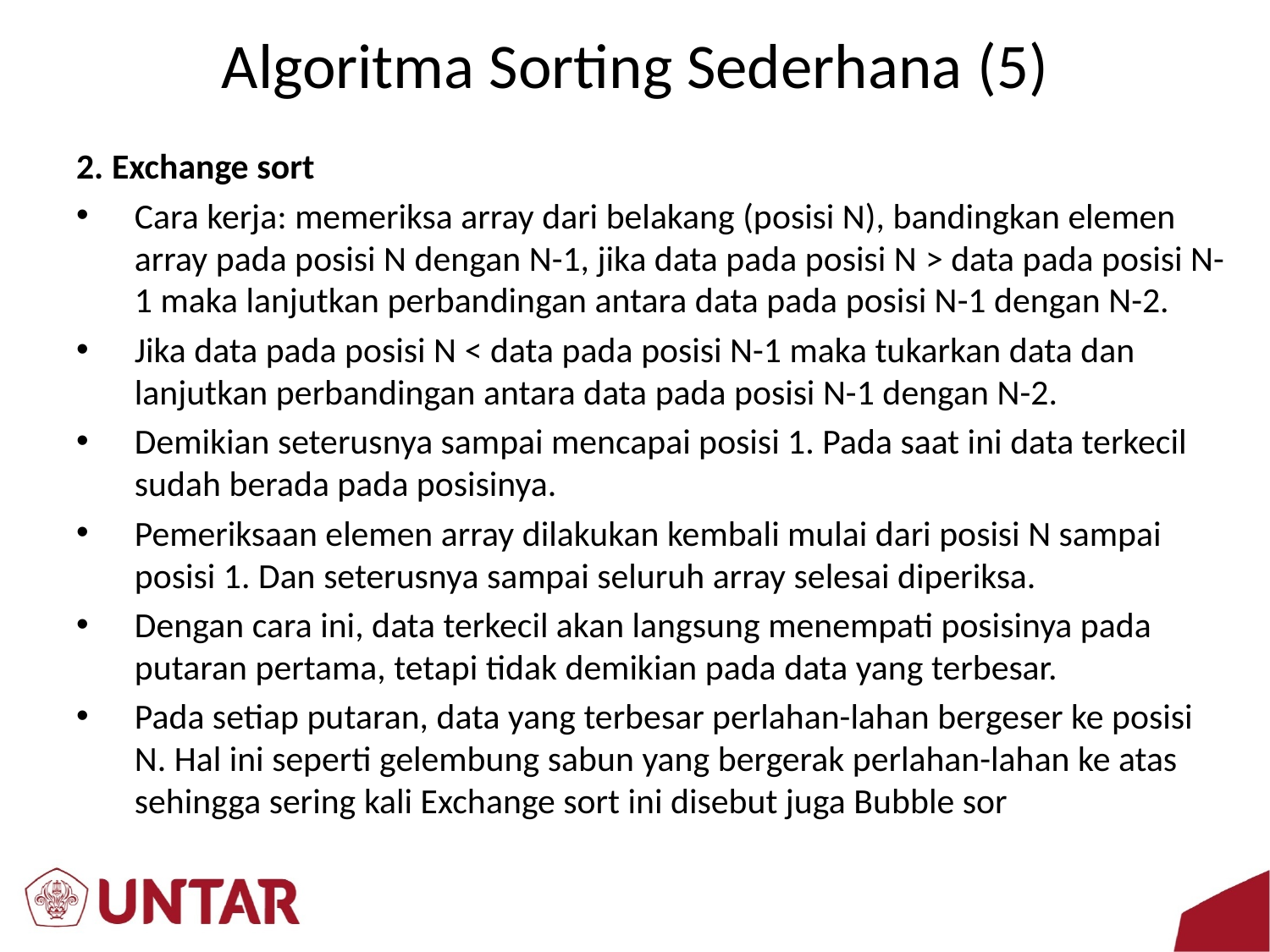

# Algoritma Sorting Sederhana (5)
2. Exchange sort
Cara kerja: memeriksa array dari belakang (posisi N), bandingkan elemen array pada posisi N dengan N-1, jika data pada posisi N > data pada posisi N-1 maka lanjutkan perbandingan antara data pada posisi N-1 dengan N-2.
Jika data pada posisi N < data pada posisi N-1 maka tukarkan data dan lanjutkan perbandingan antara data pada posisi N-1 dengan N-2.
Demikian seterusnya sampai mencapai posisi 1. Pada saat ini data terkecil sudah berada pada posisinya.
Pemeriksaan elemen array dilakukan kembali mulai dari posisi N sampai posisi 1. Dan seterusnya sampai seluruh array selesai diperiksa.
Dengan cara ini, data terkecil akan langsung menempati posisinya pada putaran pertama, tetapi tidak demikian pada data yang terbesar.
Pada setiap putaran, data yang terbesar perlahan-lahan bergeser ke posisi N. Hal ini seperti gelembung sabun yang bergerak perlahan-lahan ke atas sehingga sering kali Exchange sort ini disebut juga Bubble sor